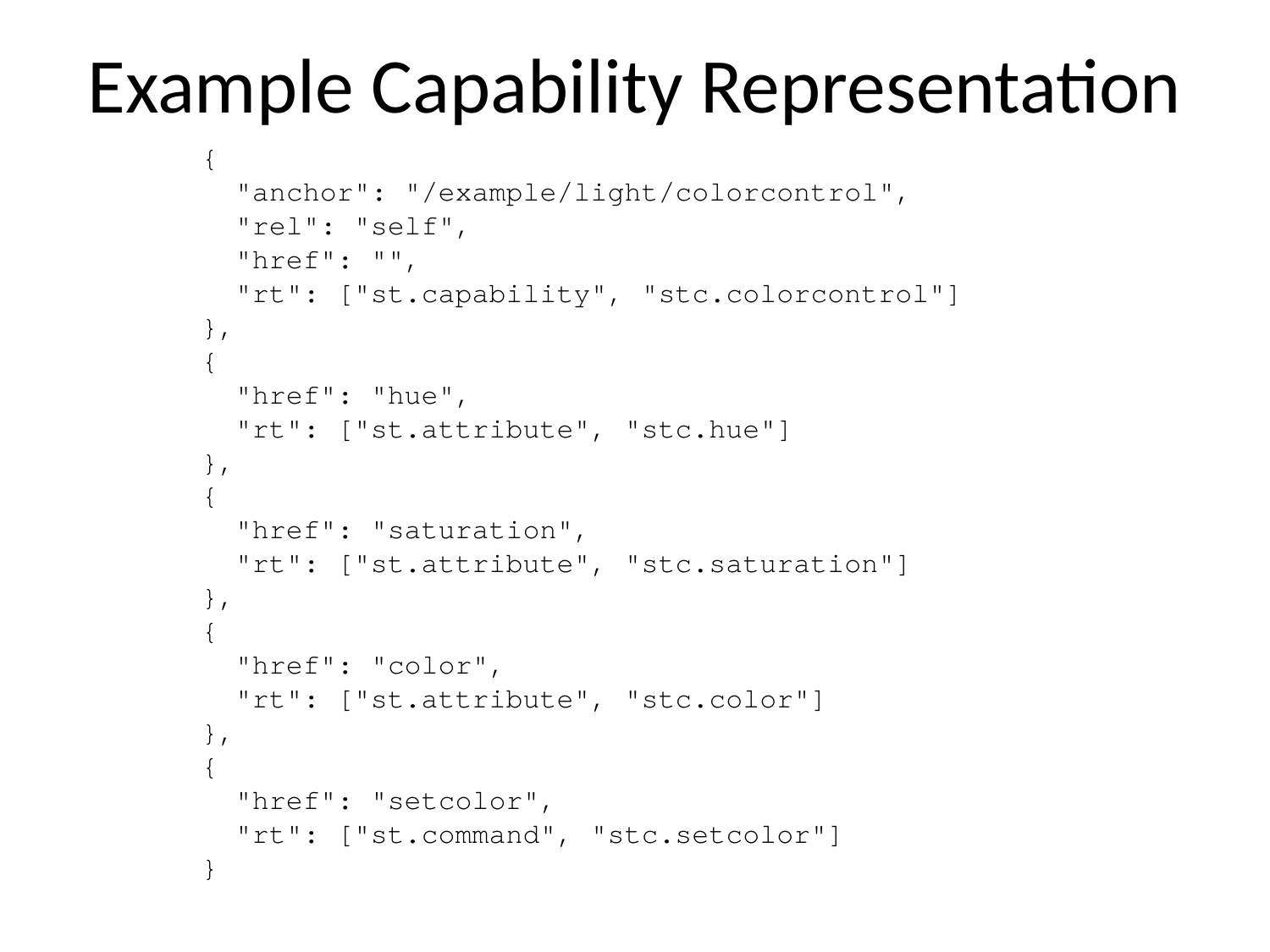

# Example Capability Representation
  {
    "anchor": "/example/light/colorcontrol",
    "rel": "self",
    "href": "",
    "rt": ["st.capability", "stc.colorcontrol"]
  },
  {
    "href": "hue",
    "rt": ["st.attribute", "stc.hue"]
  },
  {
    "href": "saturation",
    "rt": ["st.attribute", "stc.saturation"]
  },
  {
    "href": "color",
    "rt": ["st.attribute", "stc.color"]
  },
  {
    "href": "setcolor",
    "rt": ["st.command", "stc.setcolor"]
  }